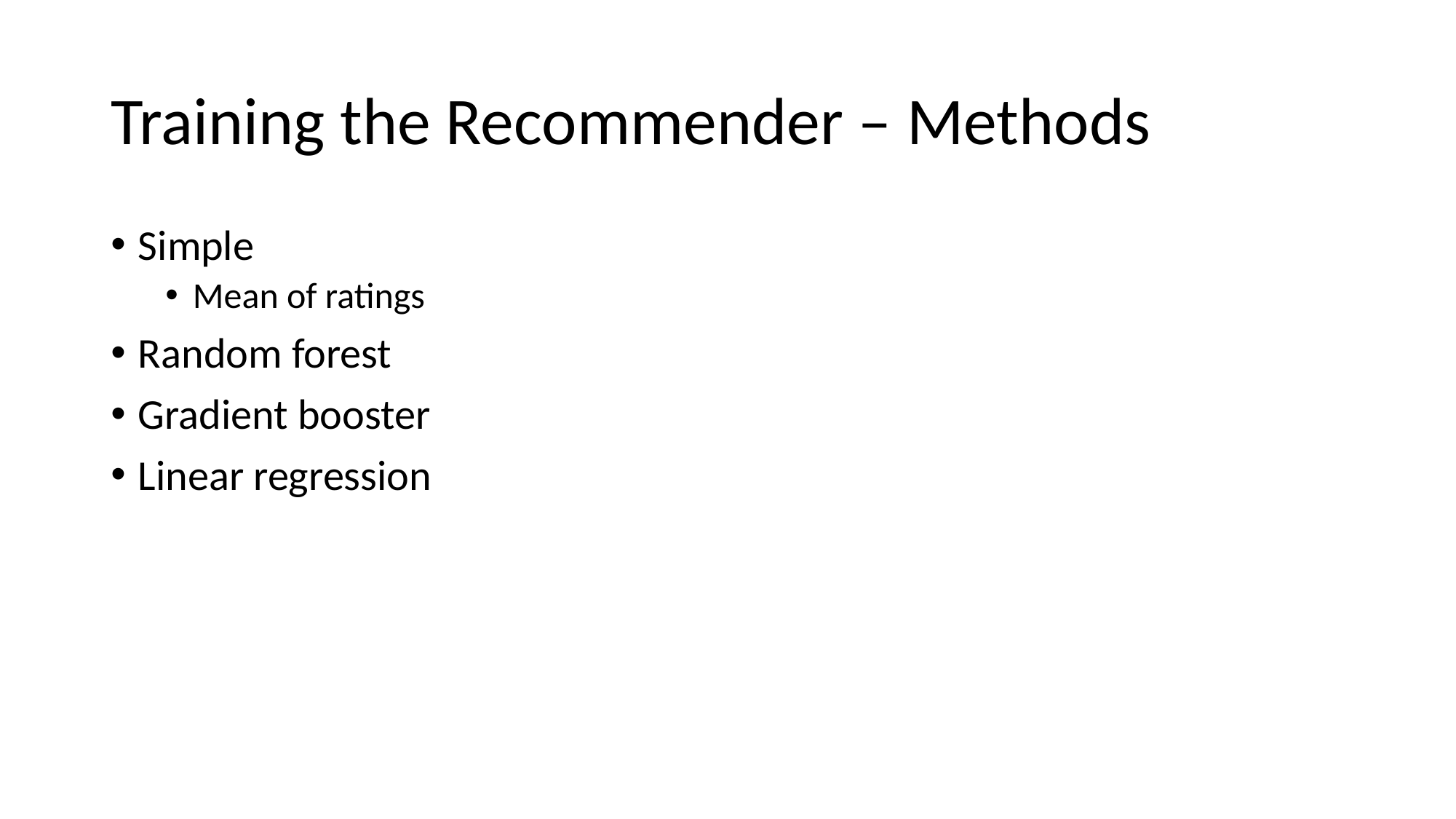

# Training the Recommender – Methods
Simple
Mean of ratings
Random forest
Gradient booster
Linear regression